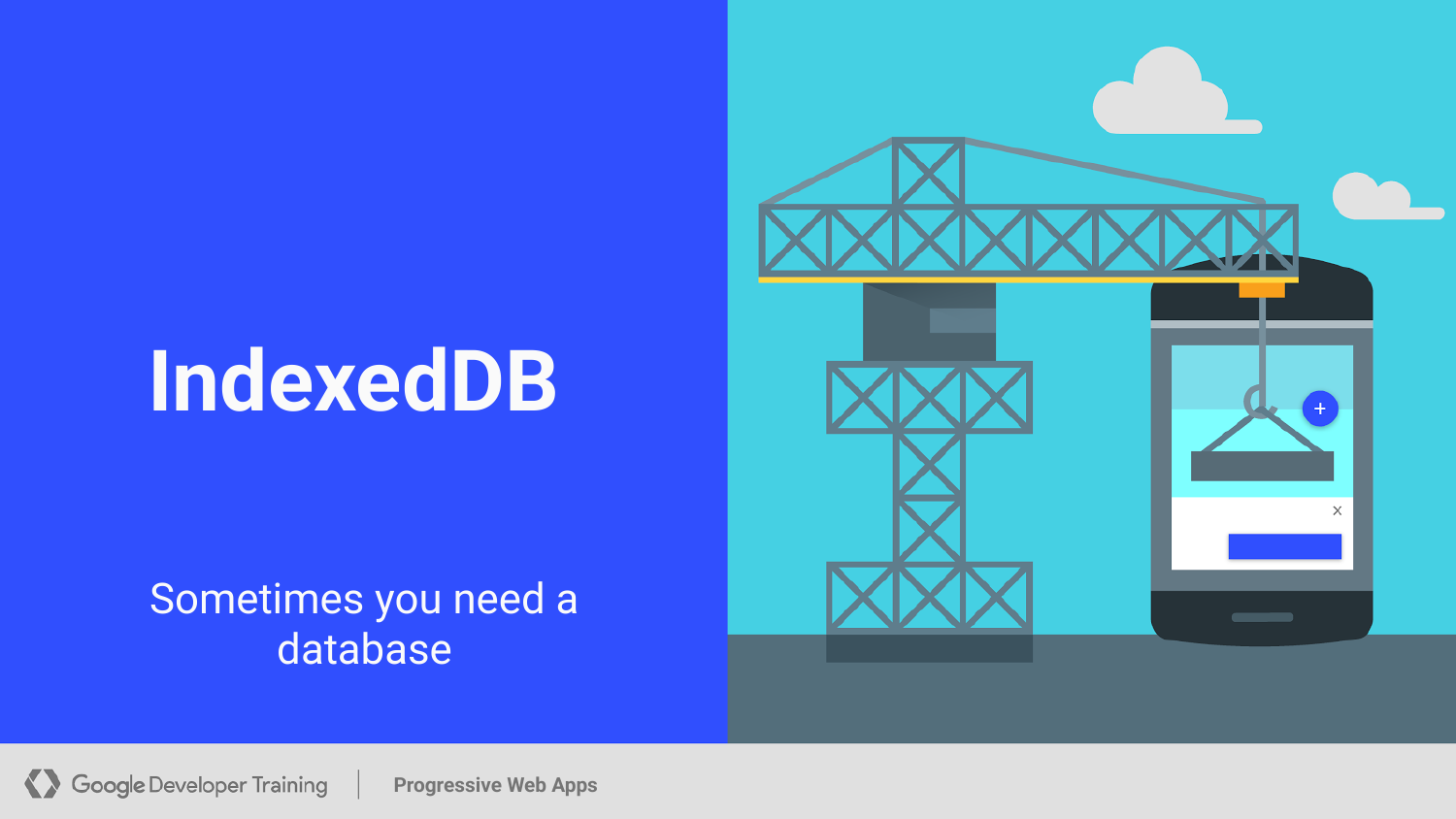

# IndexedDB
Sometimes you need a database